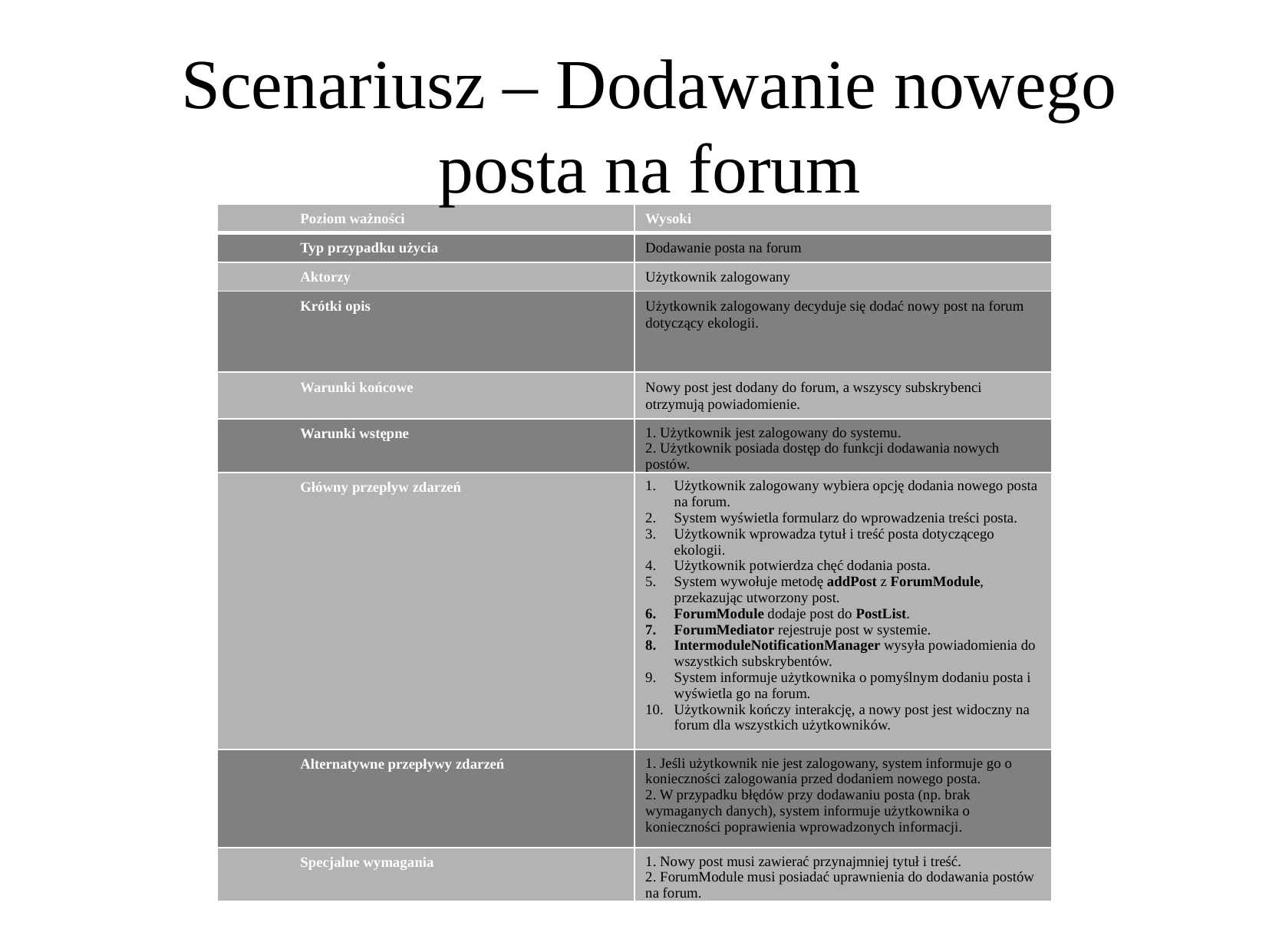

Scenariusz – Dodawanie nowego
posta na forum

| Poziom ważności | Wysoki |
| --- | --- |
| Typ przypadku użycia | Dodawanie posta na forum |
| Aktorzy | Użytkownik zalogowany |
| Krótki opis | Użytkownik zalogowany decyduje się dodać nowy post na forum dotyczący ekologii. |
| Warunki końcowe | Nowy post jest dodany do forum, a wszyscy subskrybenci otrzymują powiadomienie. |
| Warunki wstępne | 1. Użytkownik jest zalogowany do systemu. 2. Użytkownik posiada dostęp do funkcji dodawania nowych postów. |
| Główny przepływ zdarzeń | Użytkownik zalogowany wybiera opcję dodania nowego posta na forum. System wyświetla formularz do wprowadzenia treści posta. Użytkownik wprowadza tytuł i treść posta dotyczącego ekologii. Użytkownik potwierdza chęć dodania posta. System wywołuje metodę addPost z ForumModule, przekazując utworzony post. ForumModule dodaje post do PostList. ForumMediator rejestruje post w systemie. IntermoduleNotificationManager wysyła powiadomienia do wszystkich subskrybentów. System informuje użytkownika o pomyślnym dodaniu posta i wyświetla go na forum. Użytkownik kończy interakcję, a nowy post jest widoczny na forum dla wszystkich użytkowników. |
| Alternatywne przepływy zdarzeń | 1. Jeśli użytkownik nie jest zalogowany, system informuje go o konieczności zalogowania przed dodaniem nowego posta. 2. W przypadku błędów przy dodawaniu posta (np. brak wymaganych danych), system informuje użytkownika o konieczności poprawienia wprowadzonych informacji. |
| Specjalne wymagania | 1. Nowy post musi zawierać przynajmniej tytuł i treść. 2. ForumModule musi posiadać uprawnienia do dodawania postów na forum. |